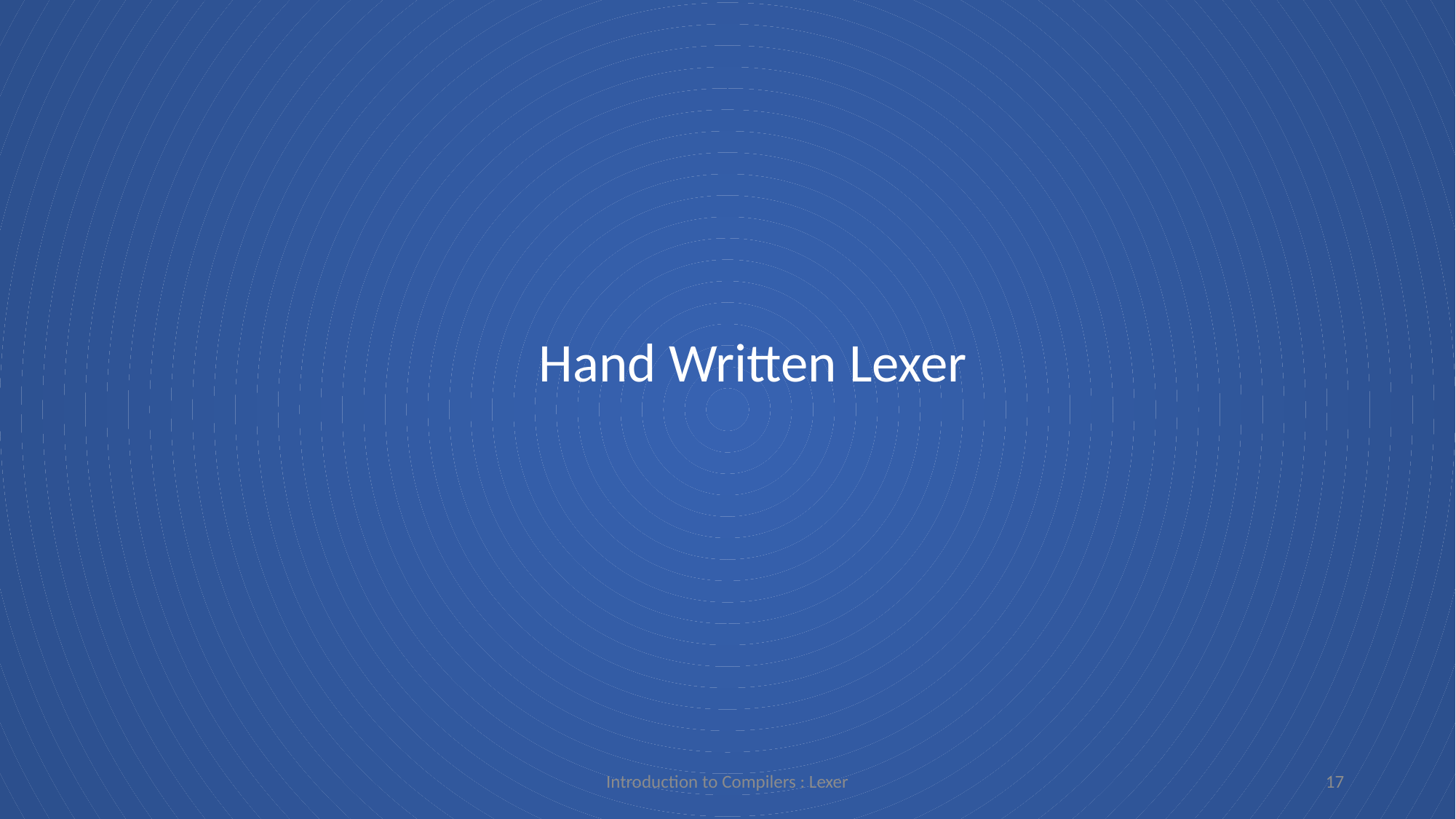

# Hand Written Lexer
Introduction to Compilers : Lexer
17